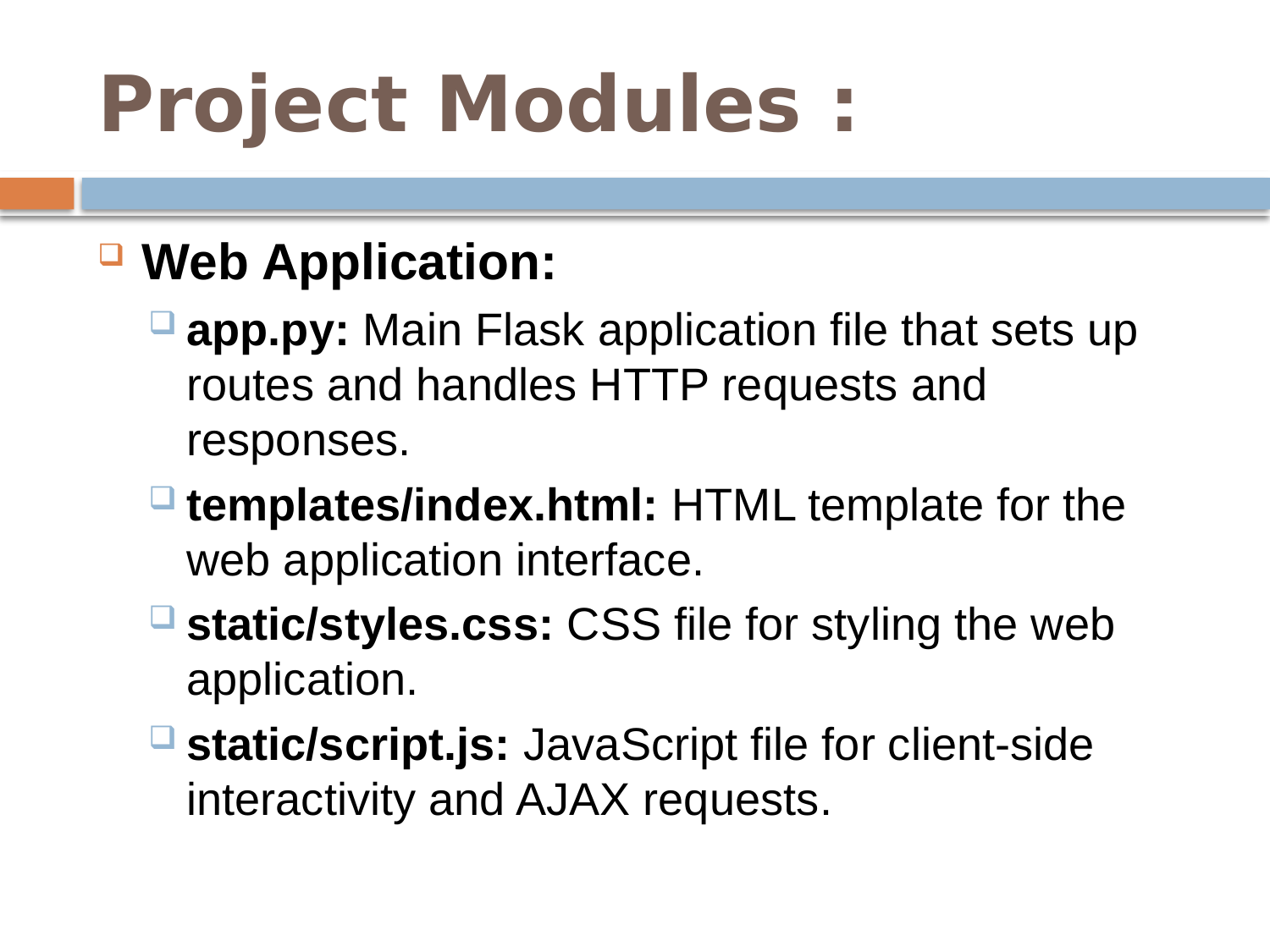

# Project Modules :
Web Application:
app.py: Main Flask application file that sets up routes and handles HTTP requests and responses.
templates/index.html: HTML template for the web application interface.
static/styles.css: CSS file for styling the web application.
static/script.js: JavaScript file for client-side interactivity and AJAX requests.